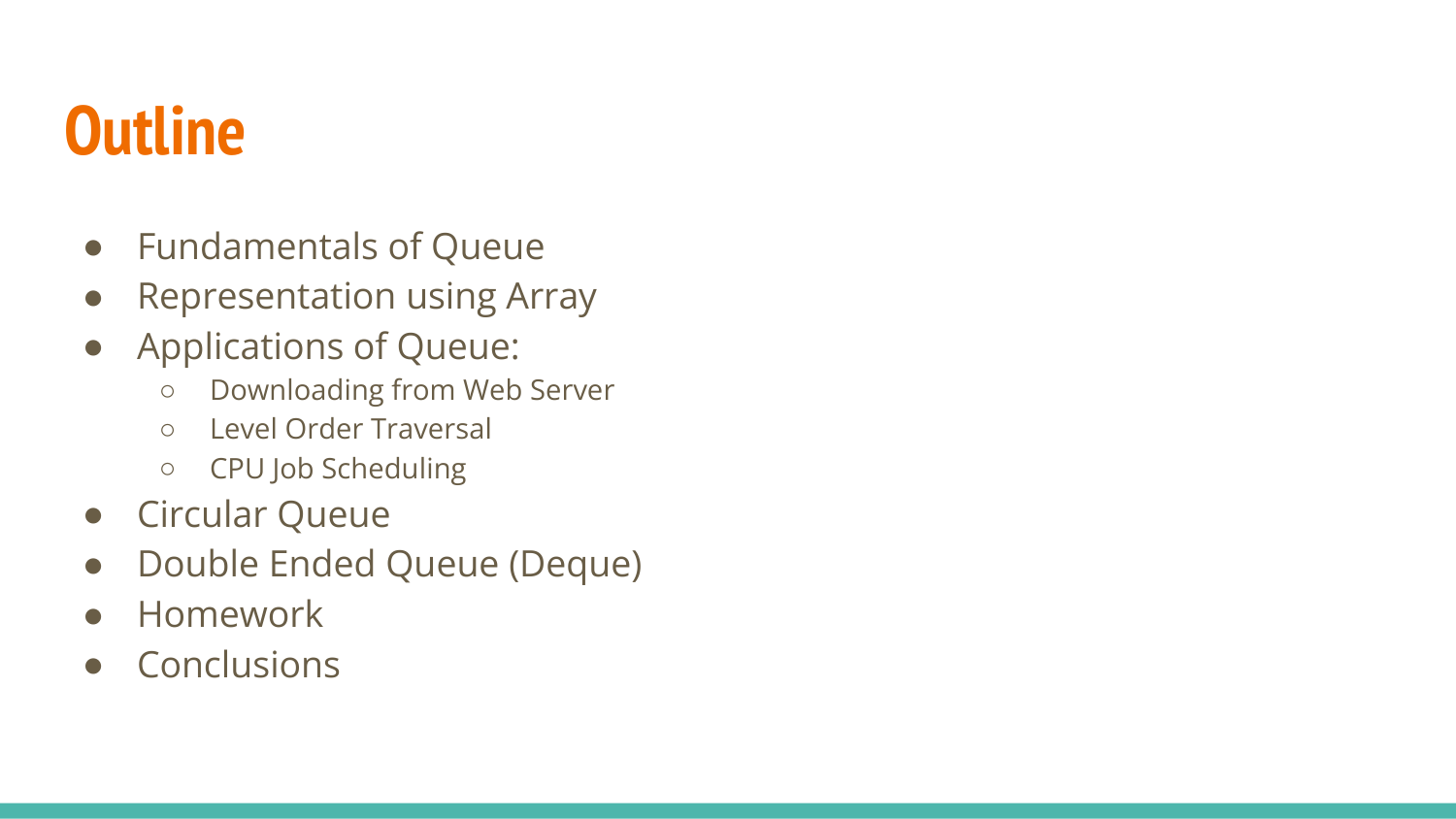

# Outline
Fundamentals of Queue
Representation using Array
Applications of Queue:
Downloading from Web Server
Level Order Traversal
CPU Job Scheduling
Circular Queue
Double Ended Queue (Deque)
Homework
Conclusions